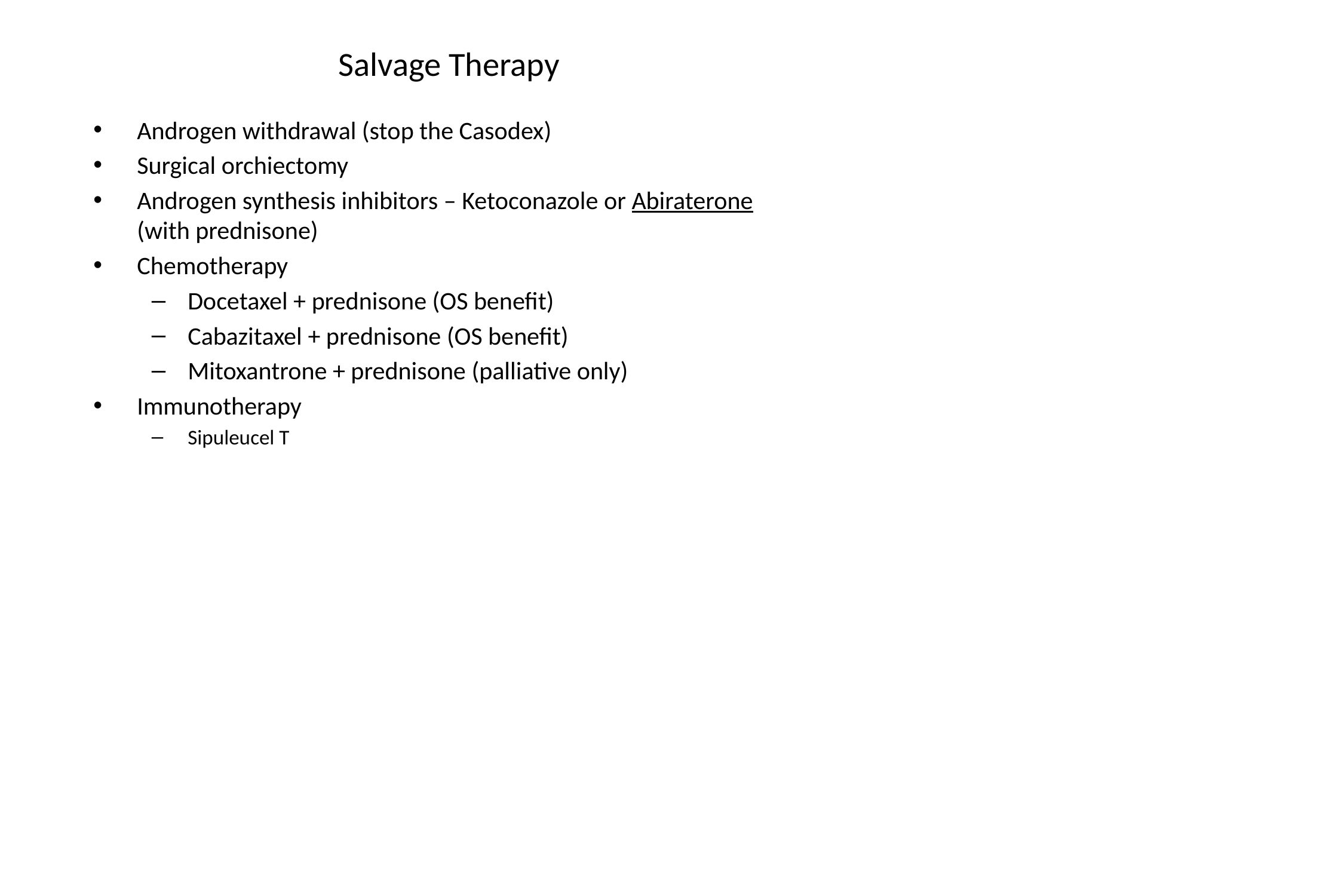

# Salvage Therapy
Androgen withdrawal (stop the Casodex)
Surgical orchiectomy
Androgen synthesis inhibitors – Ketoconazole or Abiraterone (with prednisone)
Chemotherapy
Docetaxel + prednisone (OS benefit)
Cabazitaxel + prednisone (OS benefit)
Mitoxantrone + prednisone (palliative only)
Immunotherapy
Sipuleucel T